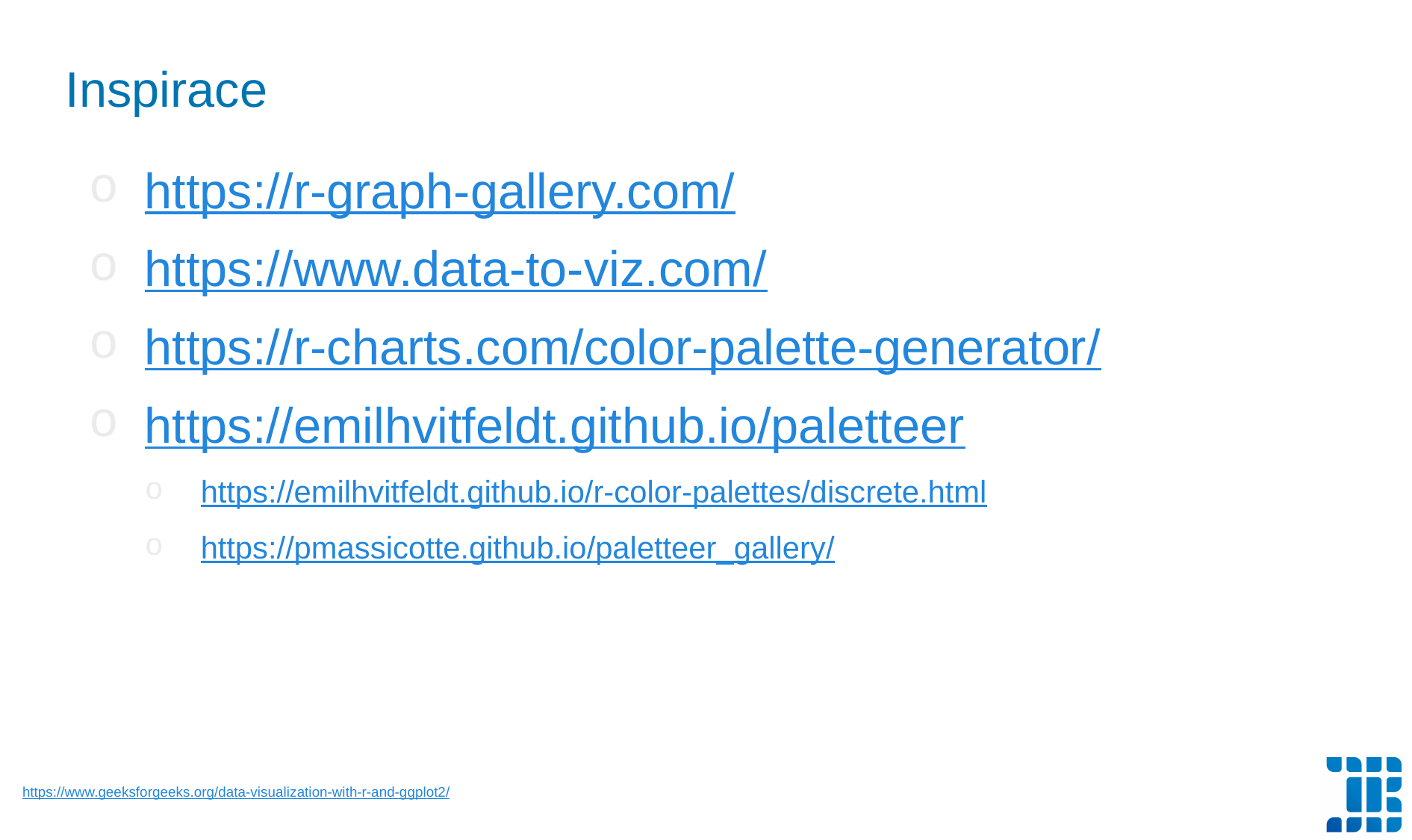

Inspirace
https://r-graph-gallery.com/
https://www.data-to-viz.com/
https://r-charts.com/color-palette-generator/
https://emilhvitfeldt.github.io/paletteer
https://emilhvitfeldt.github.io/r-color-palettes/discrete.html
https://pmassicotte.github.io/paletteer_gallery/

https://www.geeksforgeeks.org/data-visualization-with-r-and-ggplot2/